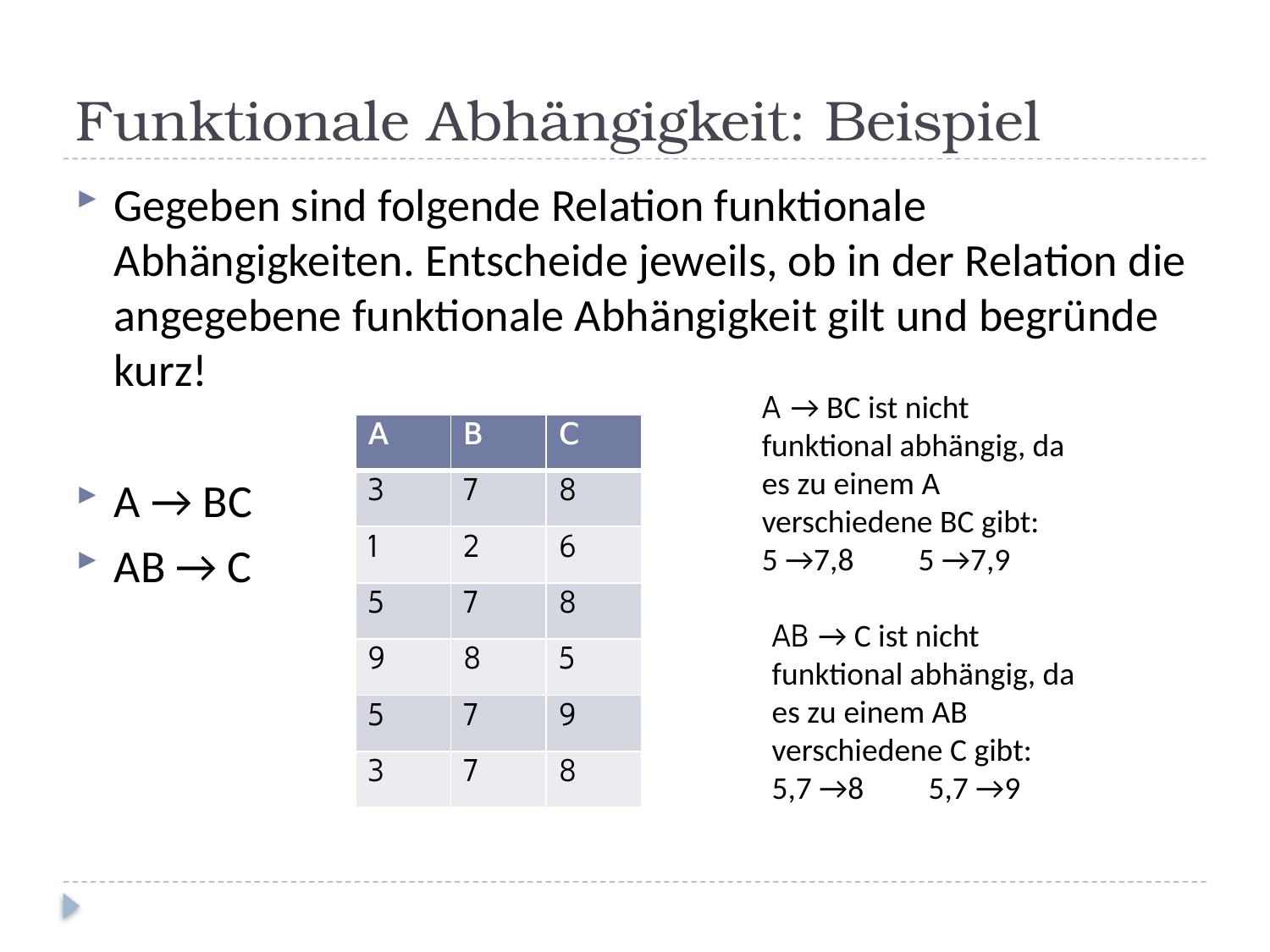

# Funktionale Abhängigkeit: Beispiel
Gegeben sind folgende Relation funktionale Abhängigkeiten. Entscheide jeweils, ob in der Relation die angegebene funktionale Abhängigkeit gilt und begründe kurz!

A → BC
AB → C
A → BC ist nicht funktional abhängig, da es zu einem A verschiedene BC gibt:
5 →7,8         5 →7,9
| A | B | C |
| --- | --- | --- |
| 3 | 7 | 8 |
| 1 | 2 | 6 |
| 5 | 7 | 8 |
| 9 | 8 | 5 |
| 5 | 7 | 9 |
| 3 | 7 | 8 |
AB → C ist nicht funktional abhängig, da es zu einem AB verschiedene C gibt:
5,7 →8         5,7 →9